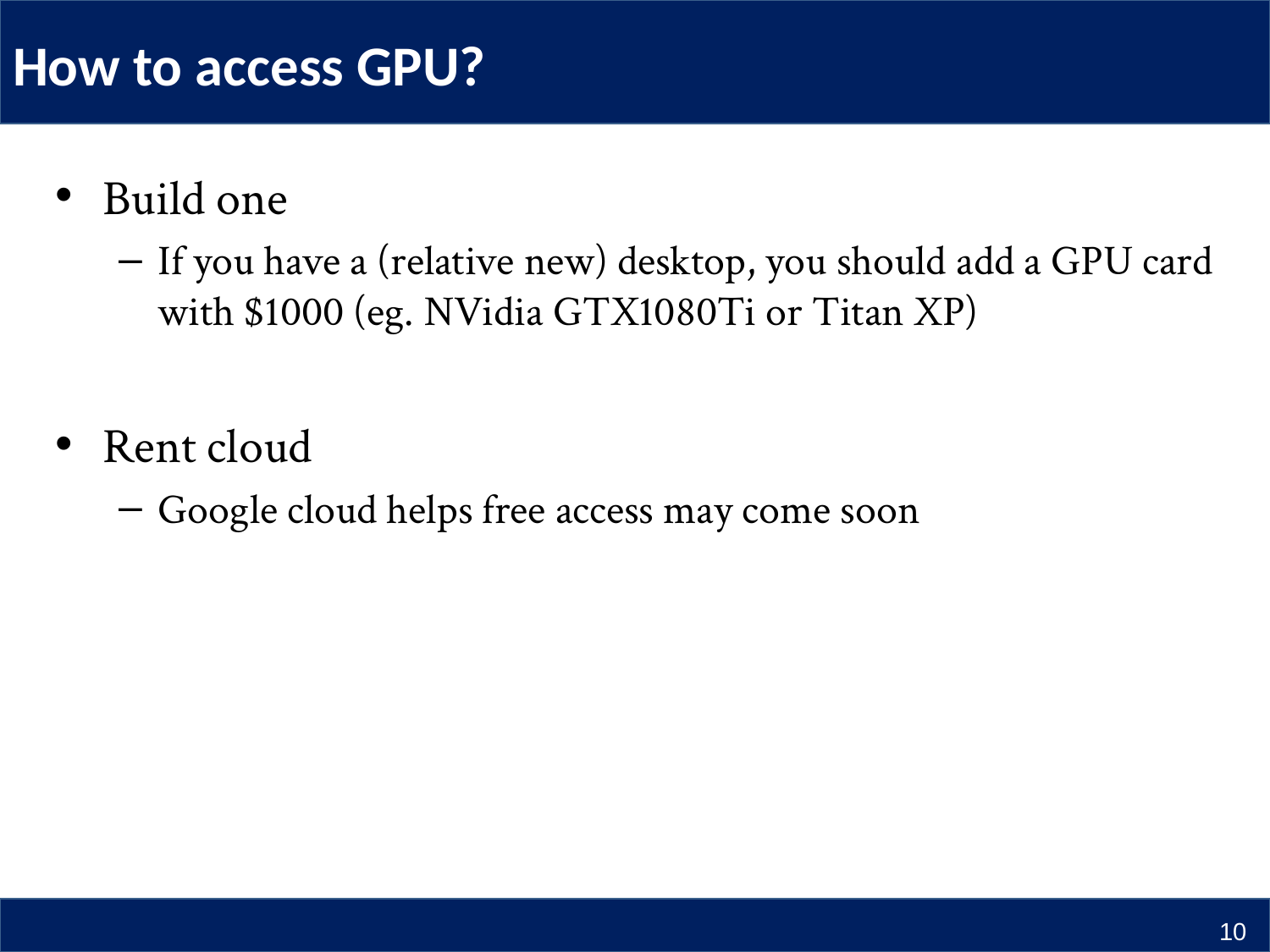

# How to access GPU?
Build one
If you have a (relative new) desktop, you should add a GPU card with $1000 (eg. NVidia GTX1080Ti or Titan XP)

Rent cloud
Google cloud helps free access may come soon
10